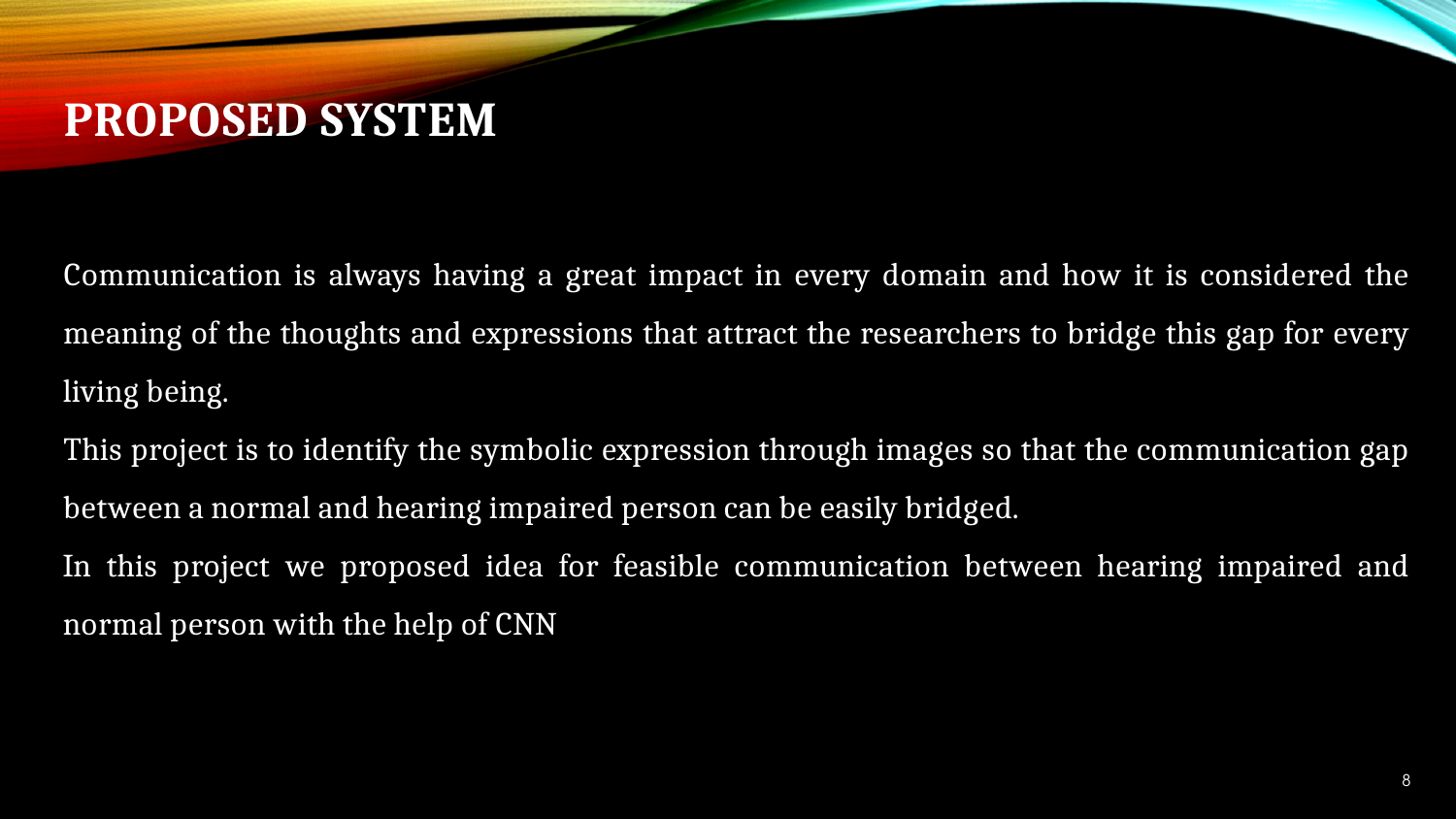

PROPOSED SYSTEM
Communication is always having a great impact in every domain and how it is considered the meaning of the thoughts and expressions that attract the researchers to bridge this gap for every living being.
This project is to identify the symbolic expression through images so that the communication gap between a normal and hearing impaired person can be easily bridged.
In this project we proposed idea for feasible communication between hearing impaired and normal person with the help of CNN
8